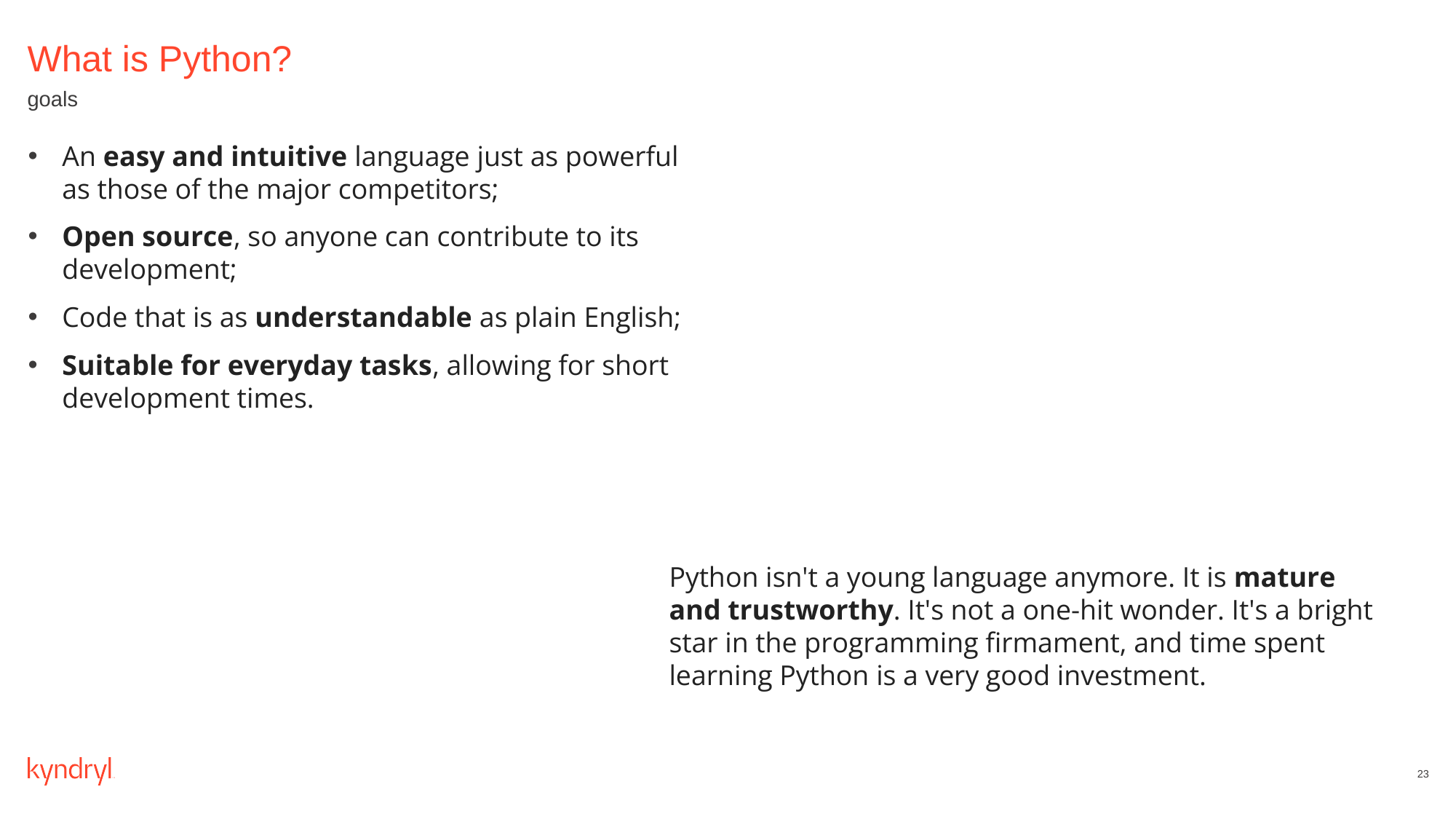

# What is Python?
goals
An easy and intuitive language just as powerful as those of the major competitors;
Open source, so anyone can contribute to its development;
Code that is as understandable as plain English;
Suitable for everyday tasks, allowing for short development times.
Python isn't a young language anymore. It is mature and trustworthy. It's not a one-hit wonder. It's a bright star in the programming firmament, and time spent learning Python is a very good investment.
23